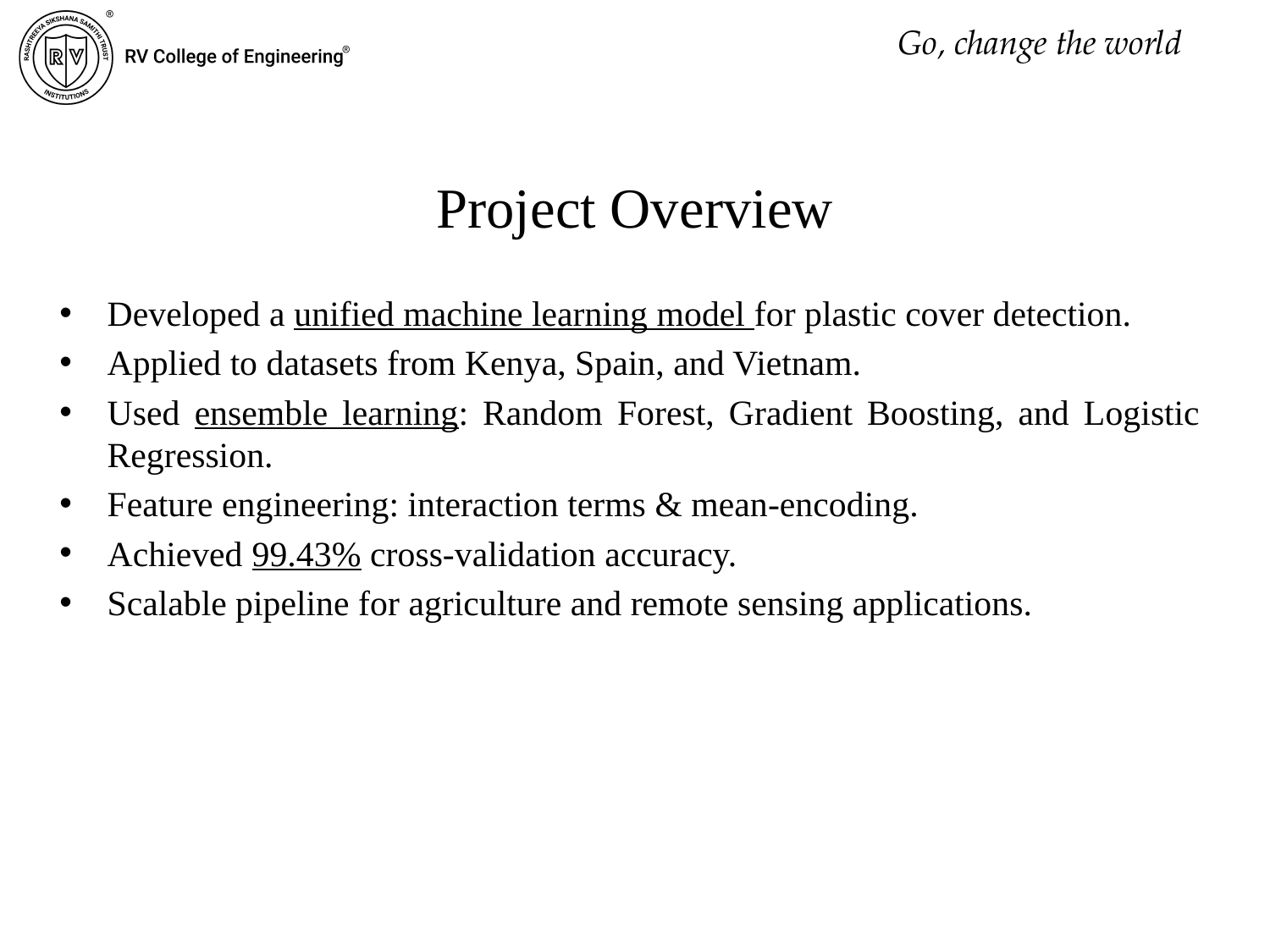

# Project Overview
Developed a unified machine learning model for plastic cover detection.
Applied to datasets from Kenya, Spain, and Vietnam.
Used ensemble learning: Random Forest, Gradient Boosting, and Logistic Regression.
Feature engineering: interaction terms & mean-encoding.
Achieved 99.43% cross-validation accuracy.
Scalable pipeline for agriculture and remote sensing applications.